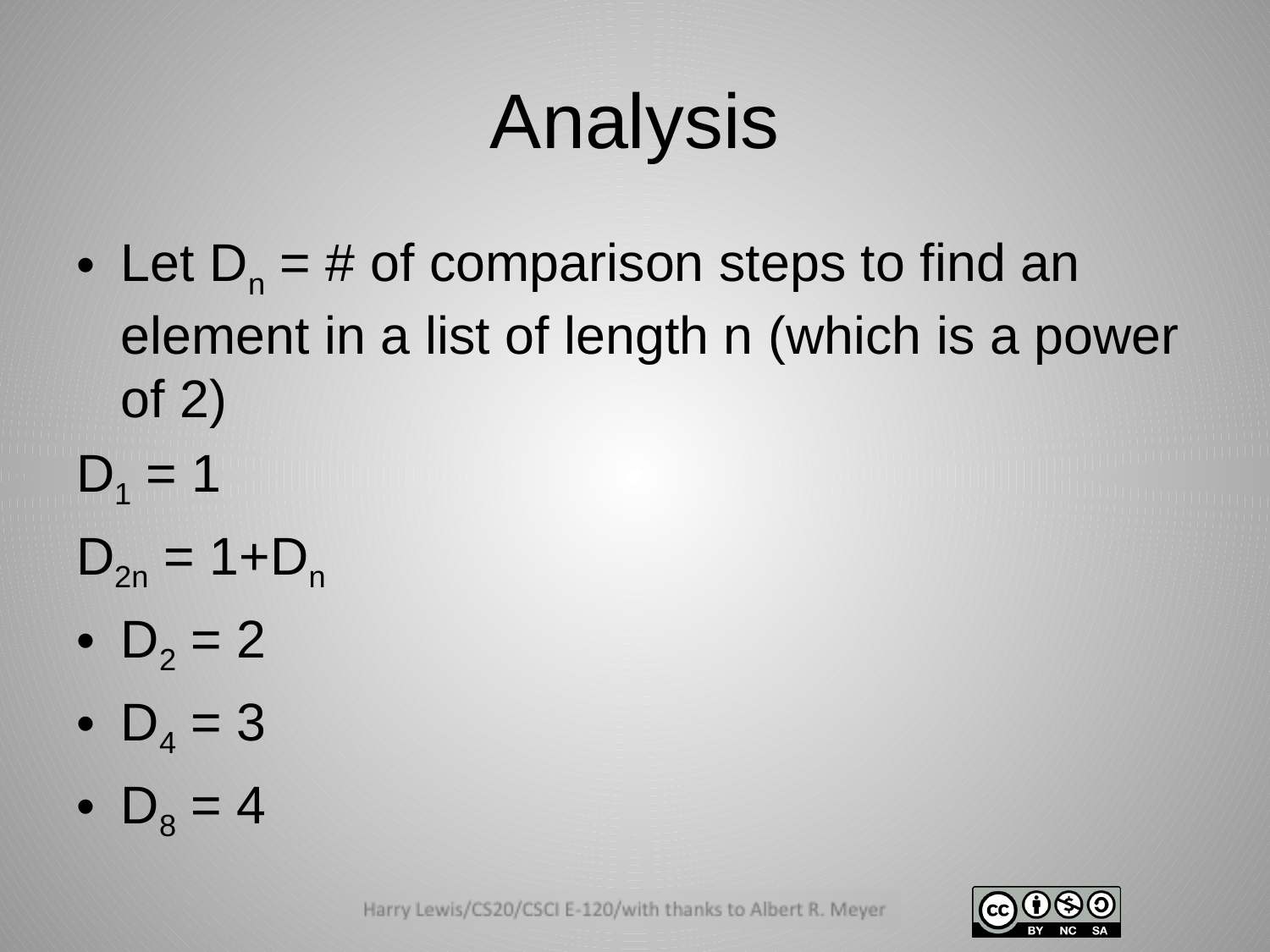

# Analysis
Let Dn = # of comparison steps to find an element in a list of length n (which is a power of 2)
D1 = 1
D2n = 1+Dn
D2 = 2
D4 = 3
D8 = 4